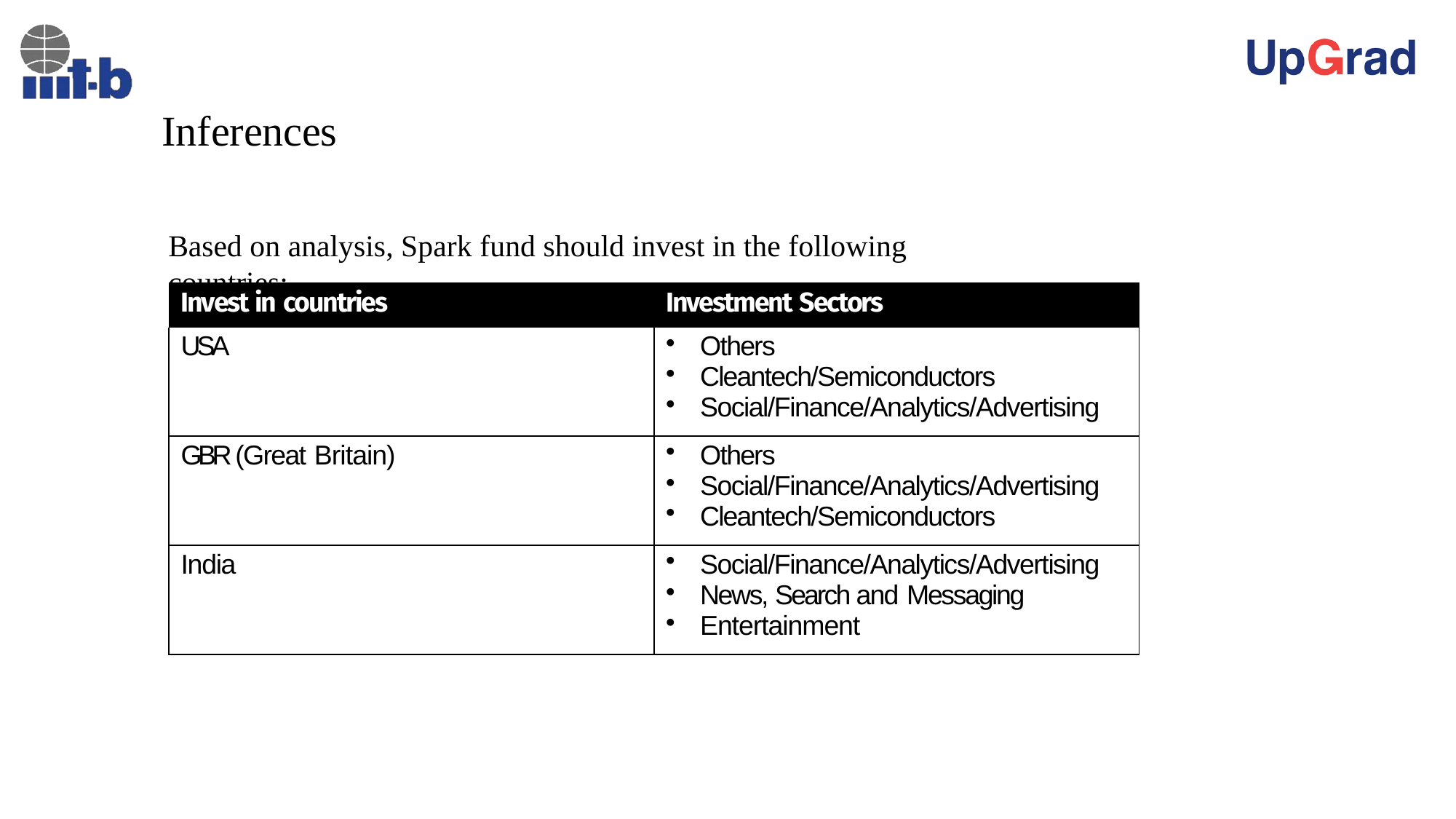

# Inferences
Based on analysis, Spark fund should invest in the following countries:
| Invest in countries | Investment Sectors |
| --- | --- |
| USA | Others Cleantech/Semiconductors Social/Finance/Analytics/Advertising |
| GBR (Great Britain) | Others Social/Finance/Analytics/Advertising Cleantech/Semiconductors |
| India | Social/Finance/Analytics/Advertising News, Search and Messaging Entertainment |